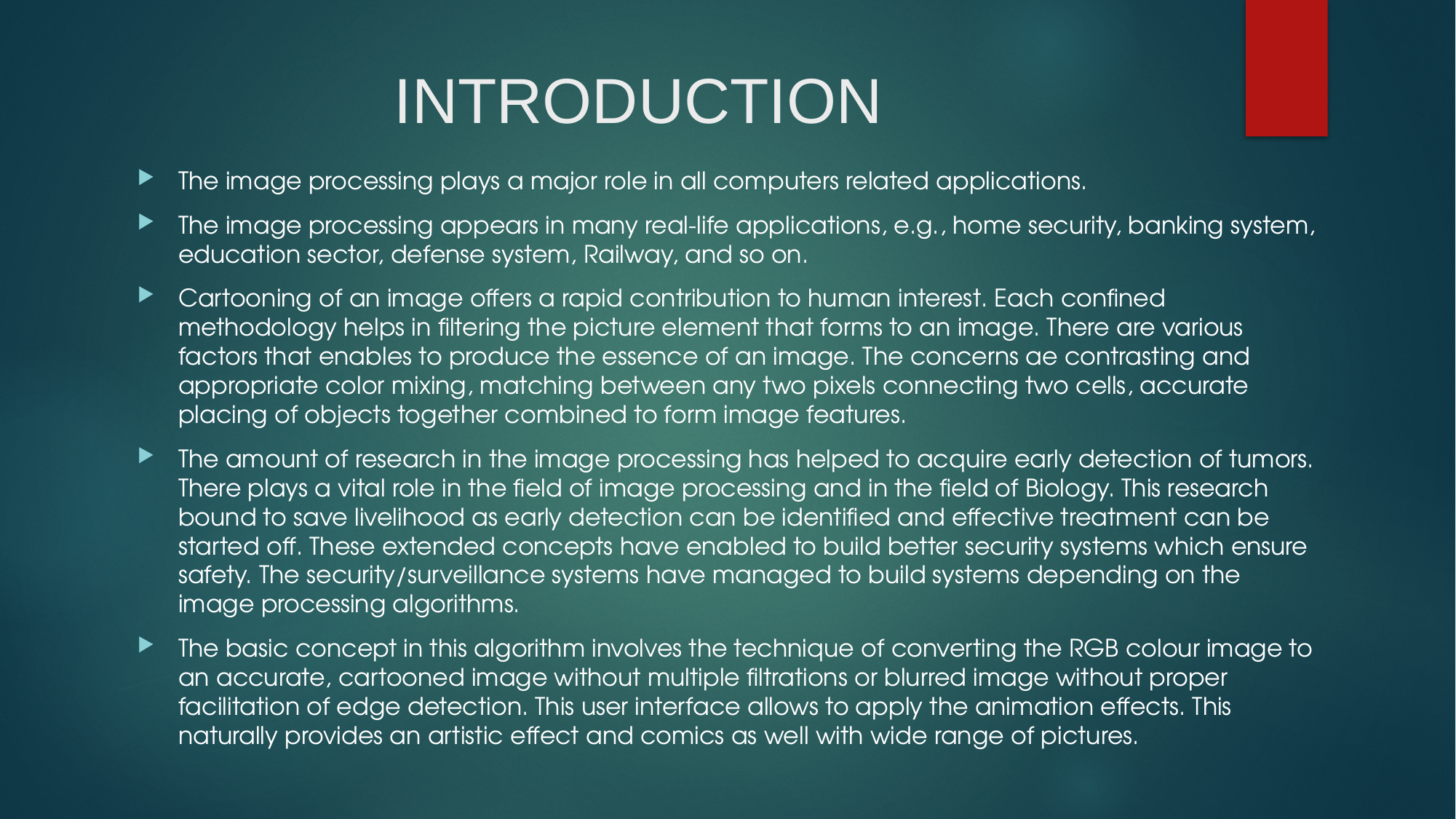

# INTRODUCTION
The image processing plays a major role in all computers related applications.
The image processing appears in many real-life applications, e.g., home security, banking system, education sector, defense system, Railway, and so on.
Cartooning of an image offers a rapid contribution to human interest. Each confined methodology helps in filtering the picture element that forms to an image. There are various factors that enables to produce the essence of an image. The concerns ae contrasting and appropriate color mixing, matching between any two pixels connecting two cells, accurate placing of objects together combined to form image features.
The amount of research in the image processing has helped to acquire early detection of tumors. There plays a vital role in the field of image processing and in the field of Biology. This research bound to save livelihood as early detection can be identified and effective treatment can be started off. These extended concepts have enabled to build better security systems which ensure safety. The security/surveillance systems have managed to build systems depending on the image processing algorithms.
The basic concept in this algorithm involves the technique of converting the RGB colour image to an accurate, cartooned image without multiple filtrations or blurred image without proper facilitation of edge detection. This user interface allows to apply the animation effects. This naturally provides an artistic effect and comics as well with wide range of pictures.